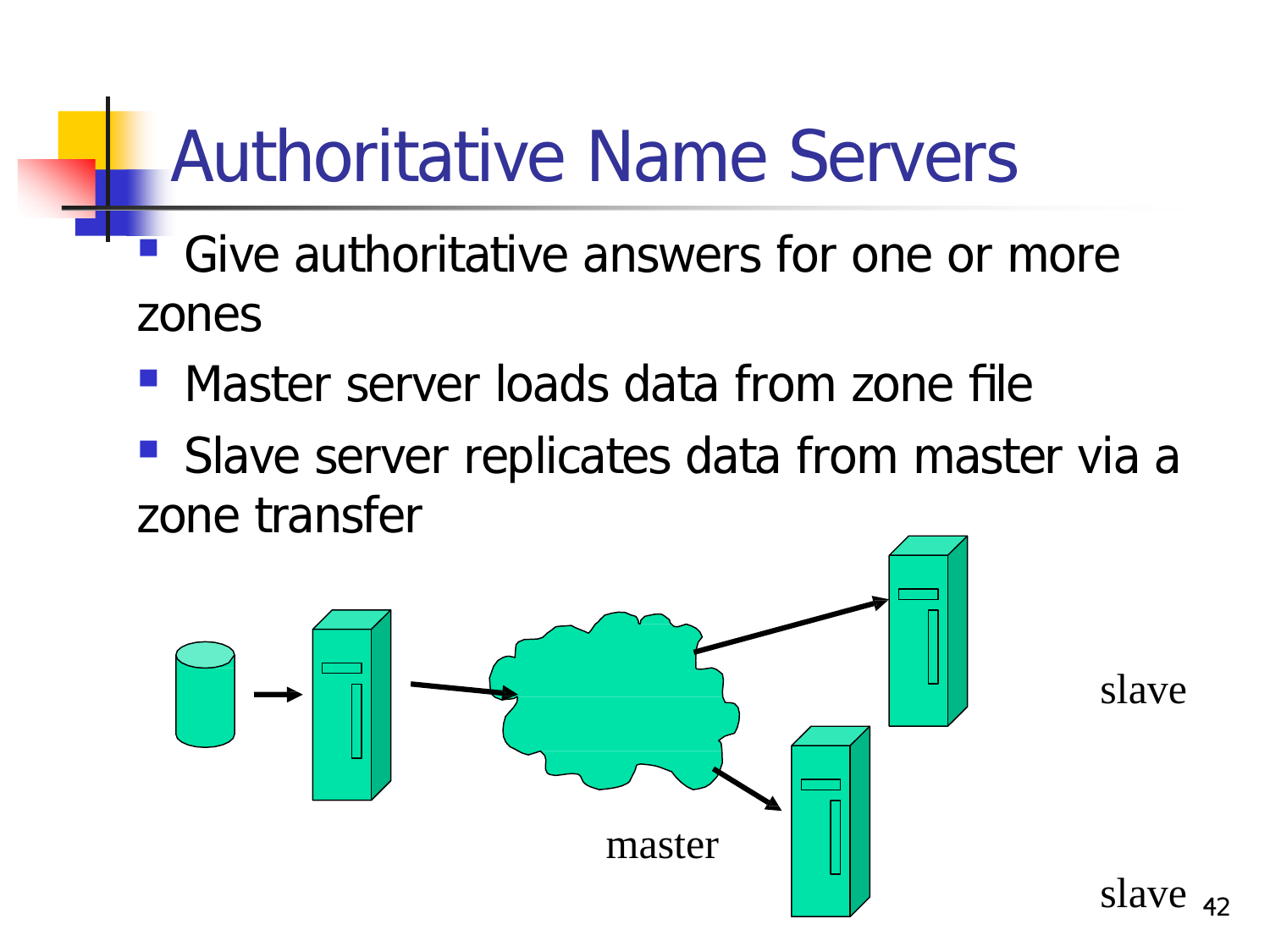

# Authoritative Name Servers
Give authoritative answers for one or more
zones
Master server loads data from zone file
Slave server replicates data from master via a
zone transfer

slave

master
slave

42